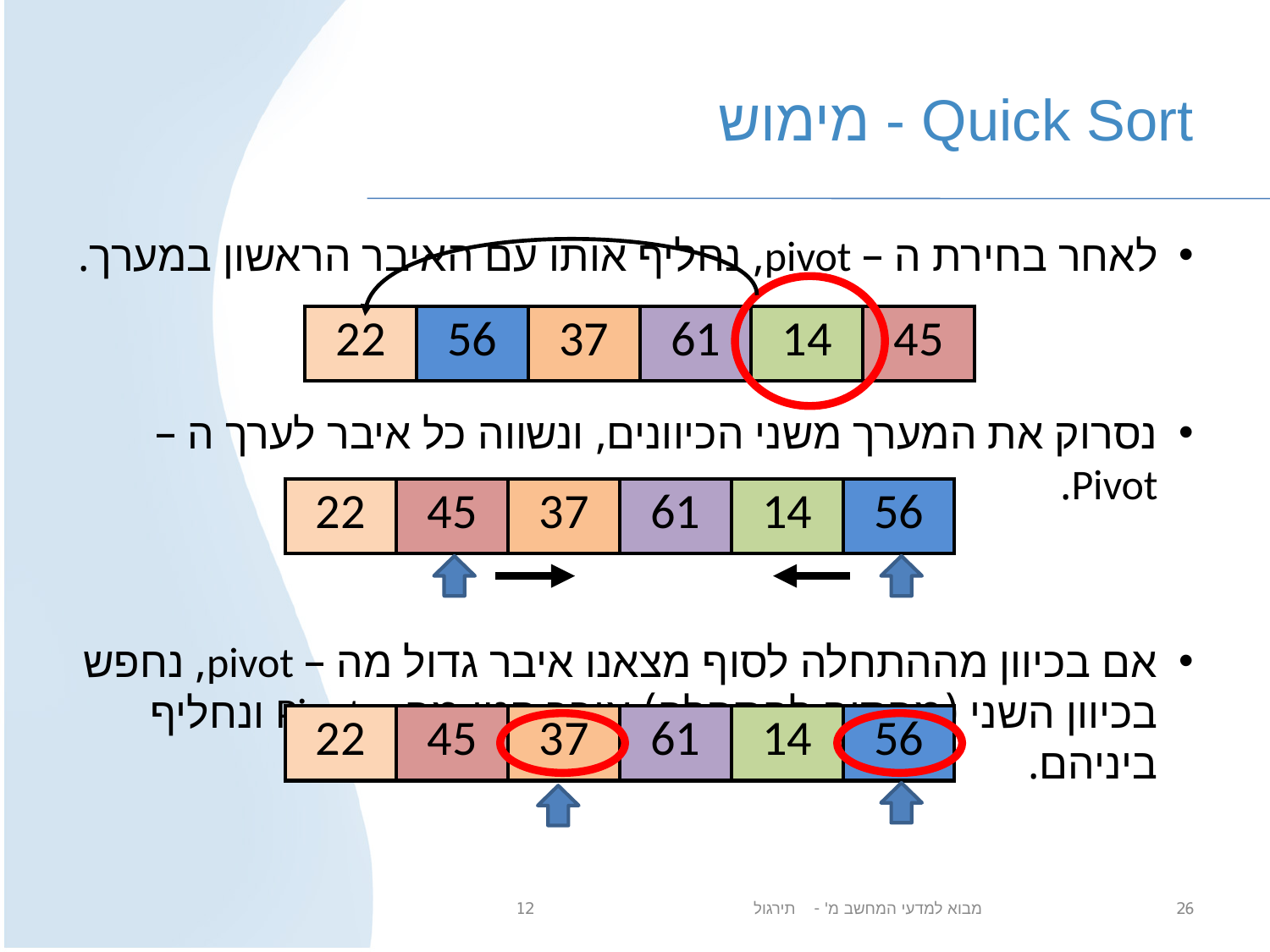

# Quick Sort - מימוש
לאחר בחירת ה – pivot, נחליף אותו עם האיבר הראשון במערך.

נסרוק את המערך משני הכיוונים, ונשווה כל איבר לערך ה – Pivot.

אם בכיוון מההתחלה לסוף מצאנו איבר גדול מה – pivot, נחפש בכיוון השני (מהסוף להתחלה) איבר קטן מה – Pivot ונחליף ביניהם.

| 22 | 56 | 37 | 61 | 14 | 45 |
| --- | --- | --- | --- | --- | --- |
| 22 | 45 | 37 | 61 | 14 | 56 |
| --- | --- | --- | --- | --- | --- |

| 22 | 45 | 37 | 61 | 14 | 56 |
| --- | --- | --- | --- | --- | --- |

מבוא למדעי המחשב מ' - תירגול 12
26